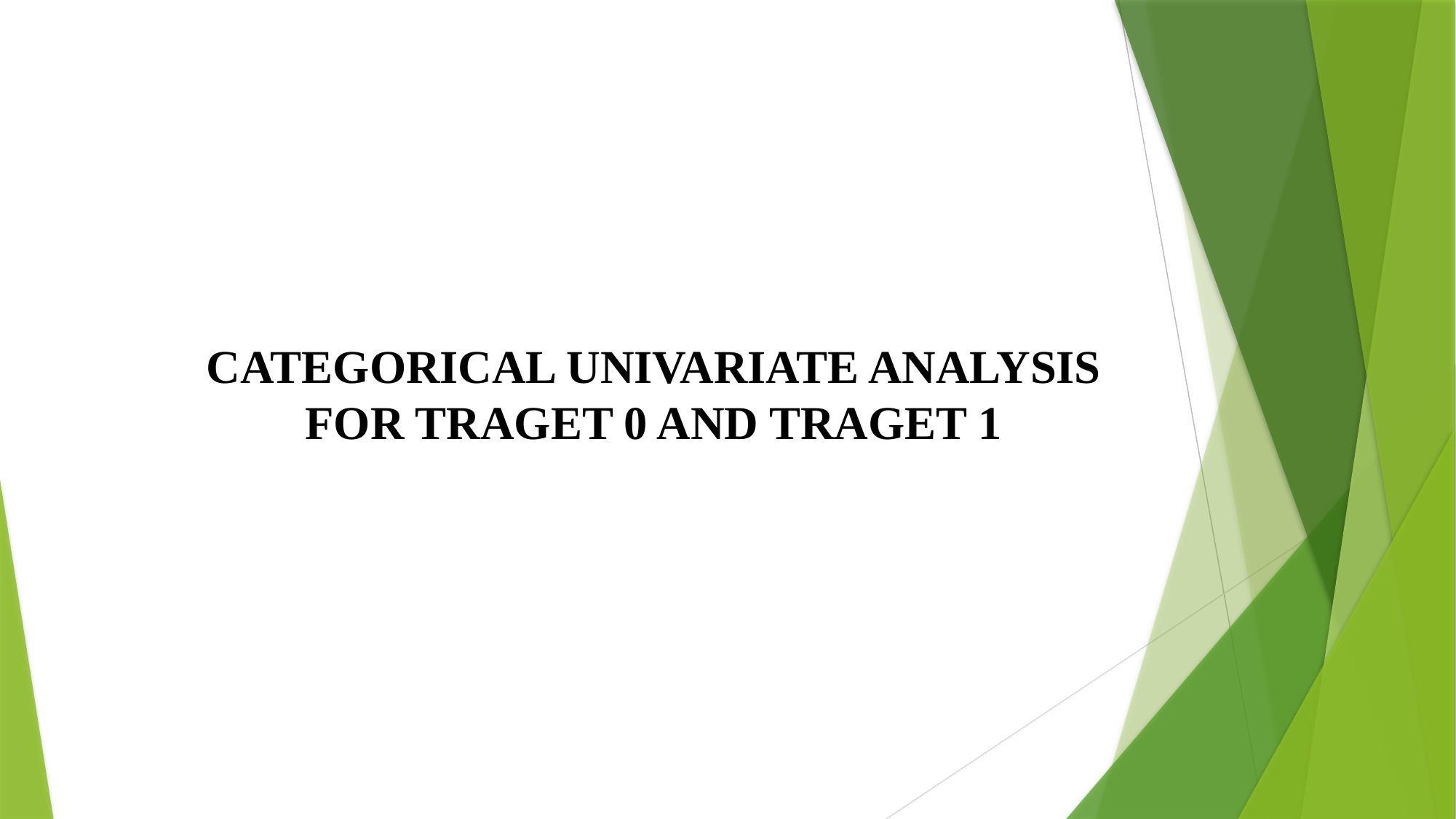

# CATEGORICAL UNIVARIATE ANALYSIS FOR TRAGET 0 AND TRAGET 1